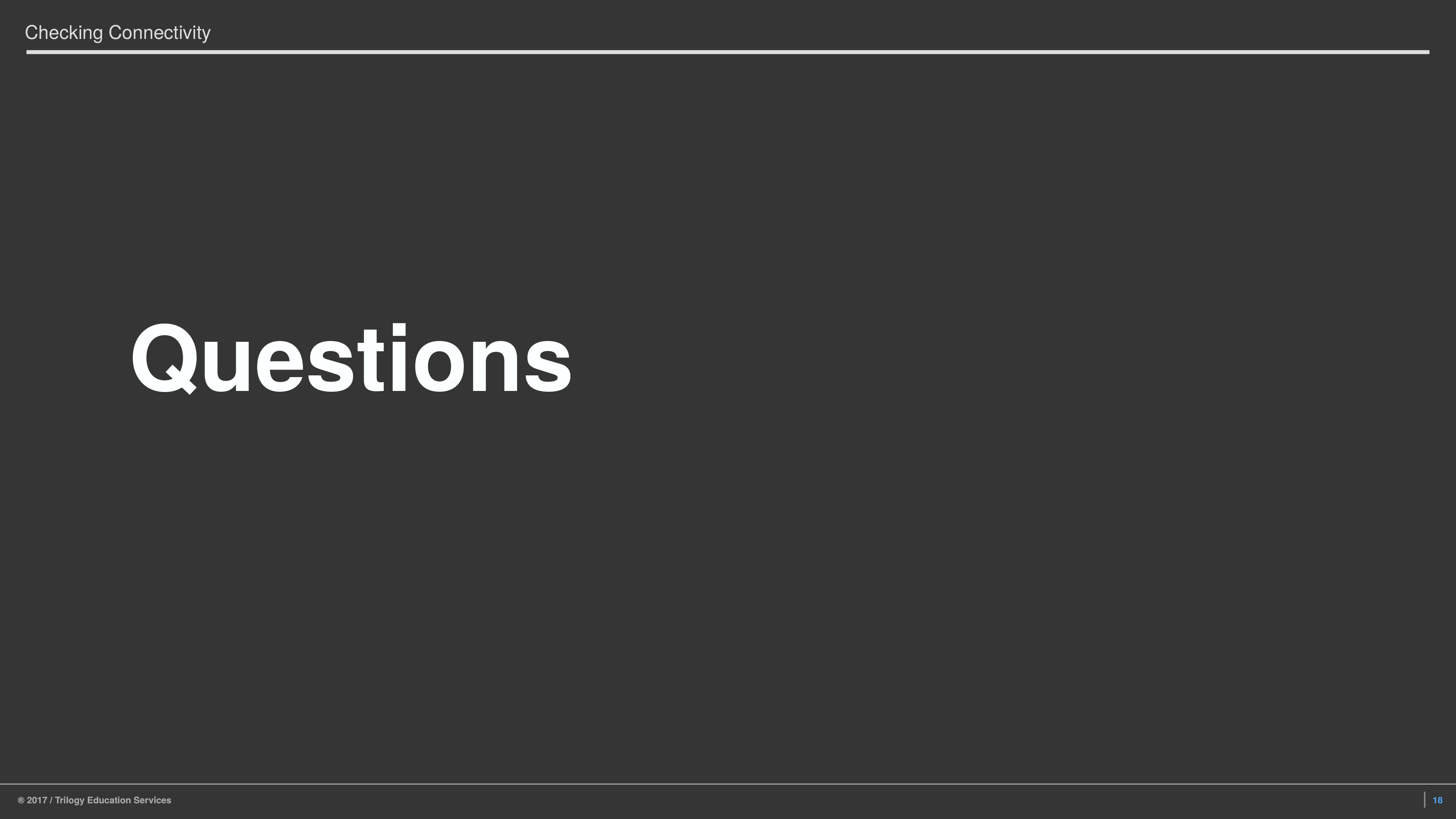

Checking Connectivity

Questions

® 2017 / Trilogy Education Services
18